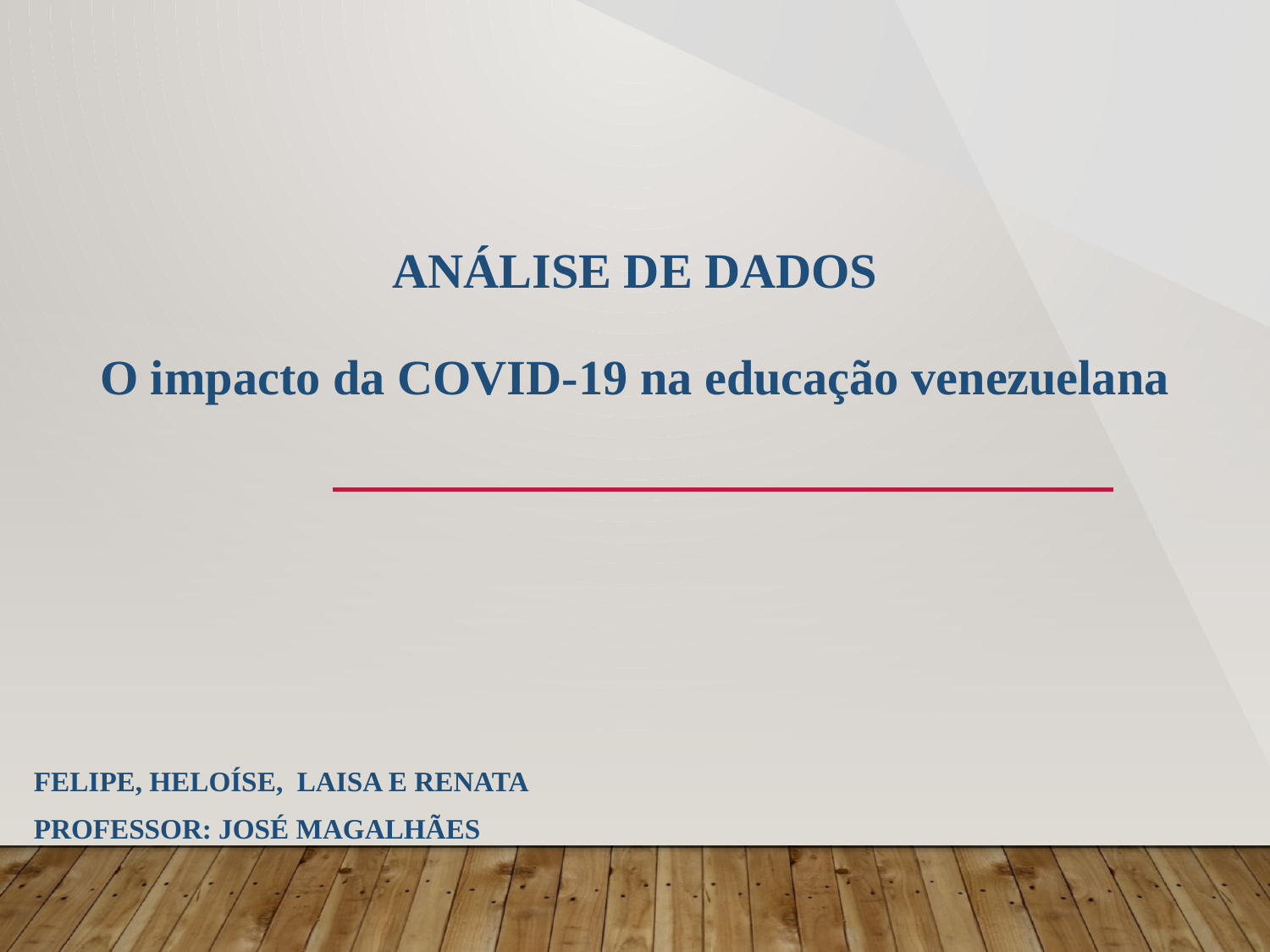

ANÁLISE DE DADOS

O impacto da COVID-19 na educação venezuelana
Felipe, Heloíse,  Laisa e Renata

Professor: José Magalhães